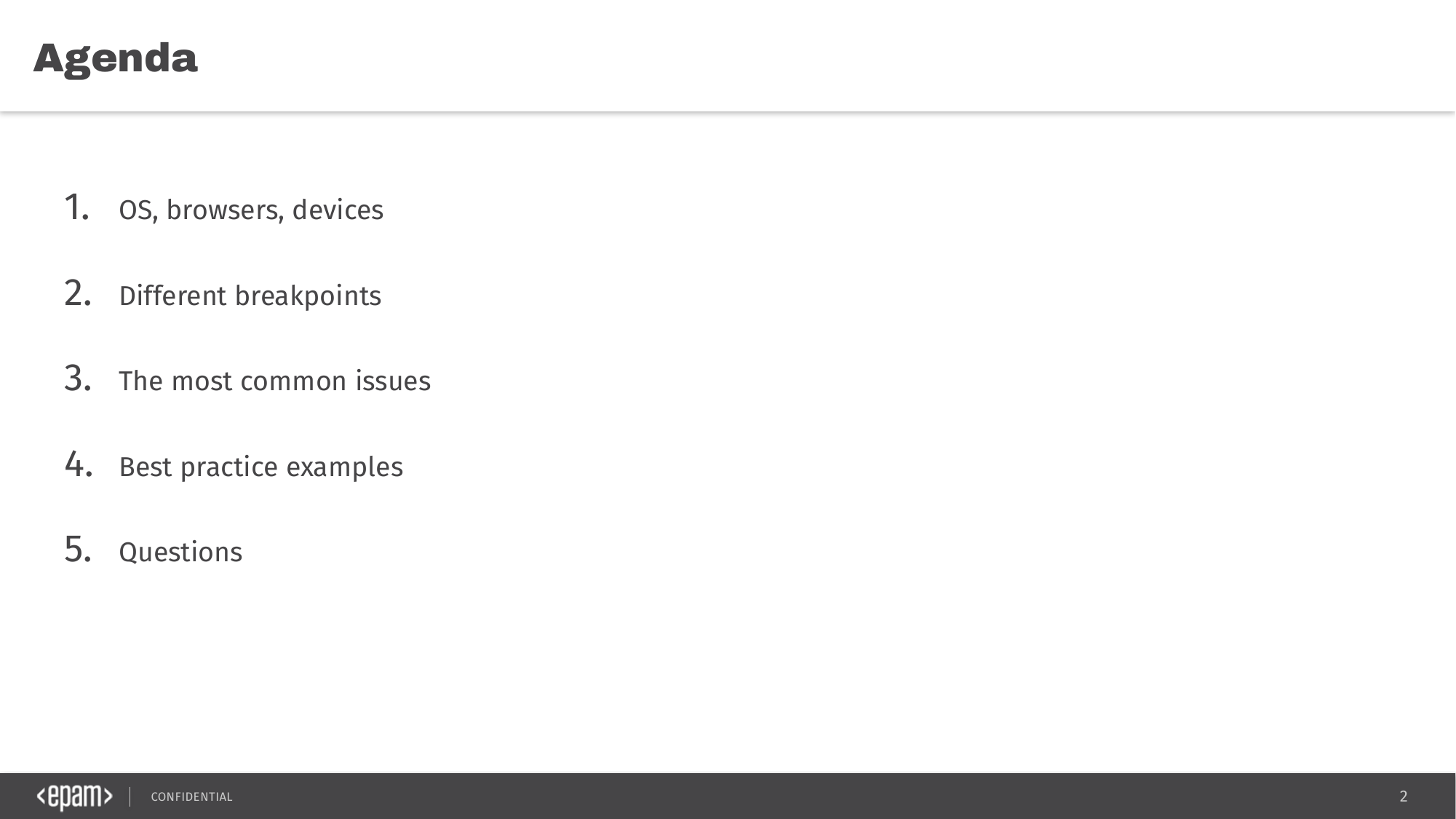

Agenda
OS, browsers, devices
Different breakpoints
The most common issues
Best practice examples
Questions